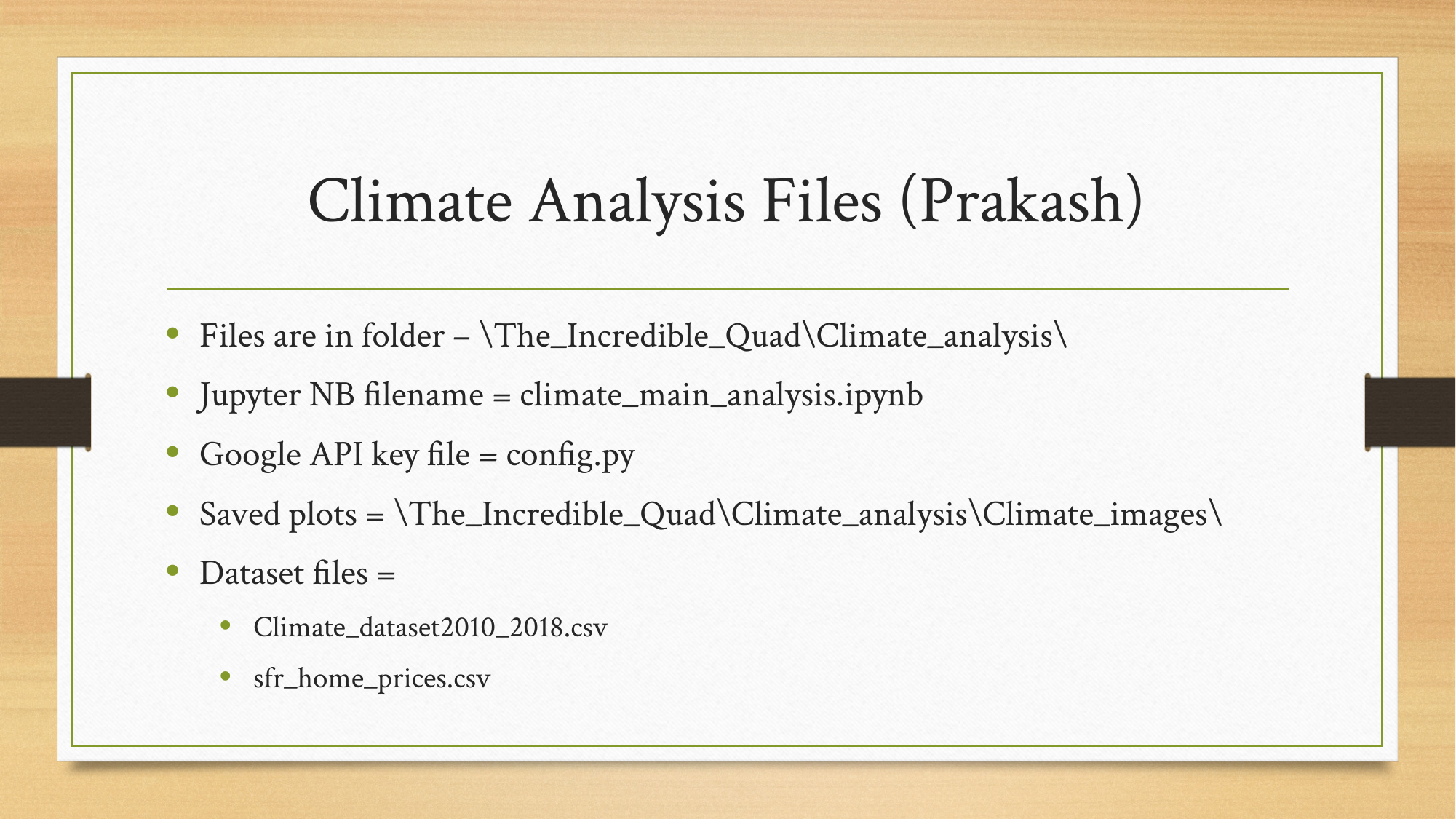

# Climate Analysis Files (Prakash)
Files are in folder – \The_Incredible_Quad\Climate_analysis\
Jupyter NB filename = climate_main_analysis.ipynb
Google API key file = config.py
Saved plots = \The_Incredible_Quad\Climate_analysis\Climate_images\
Dataset files =
Climate_dataset2010_2018.csv
sfr_home_prices.csv